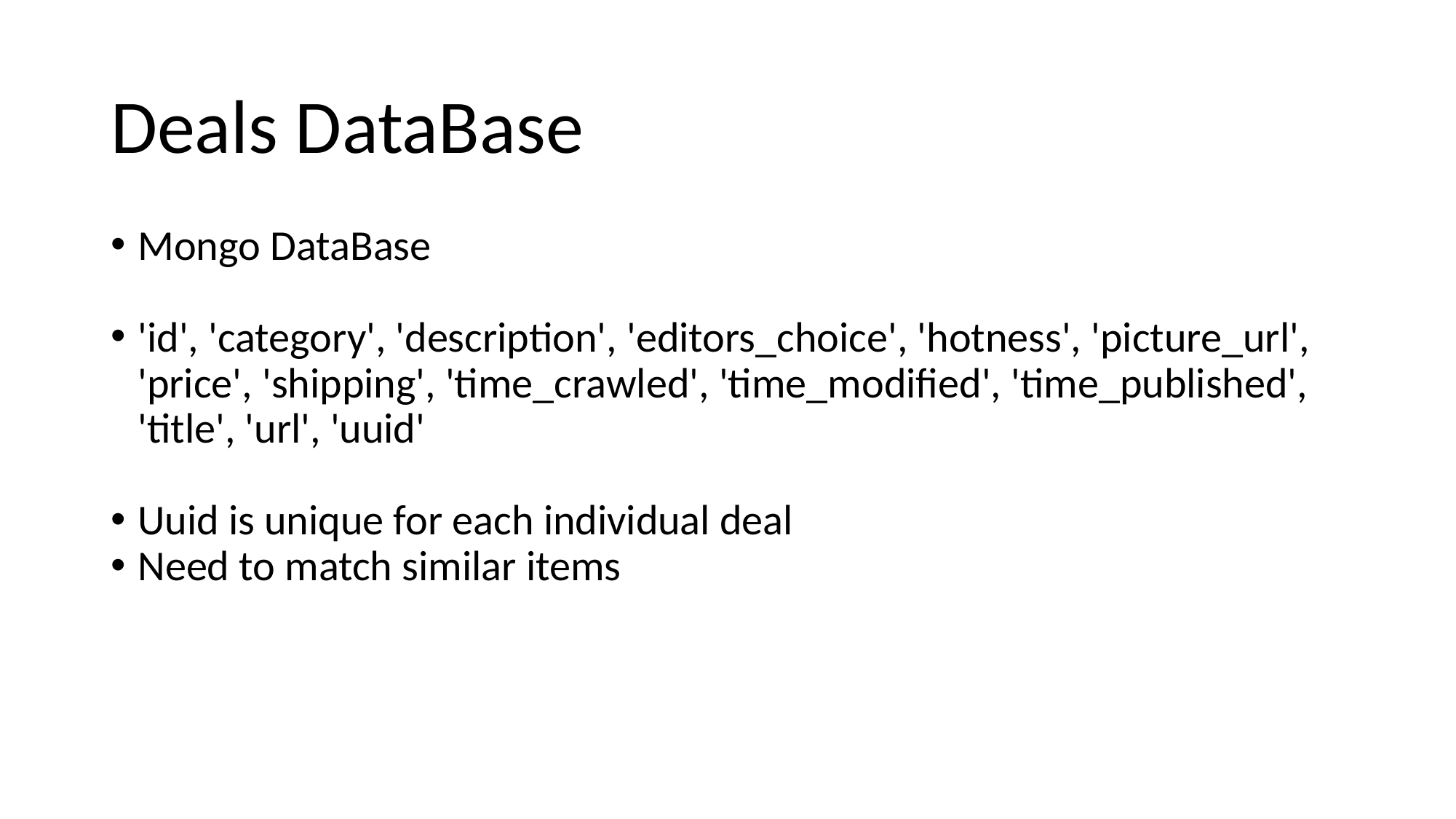

Deals DataBase
Mongo DataBase

'id', 'category', 'description', 'editors_choice', 'hotness', 'picture_url', 'price', 'shipping', 'time_crawled', 'time_modified', 'time_published', 'title', 'url', 'uuid'

Uuid is unique for each individual deal
Need to match similar items